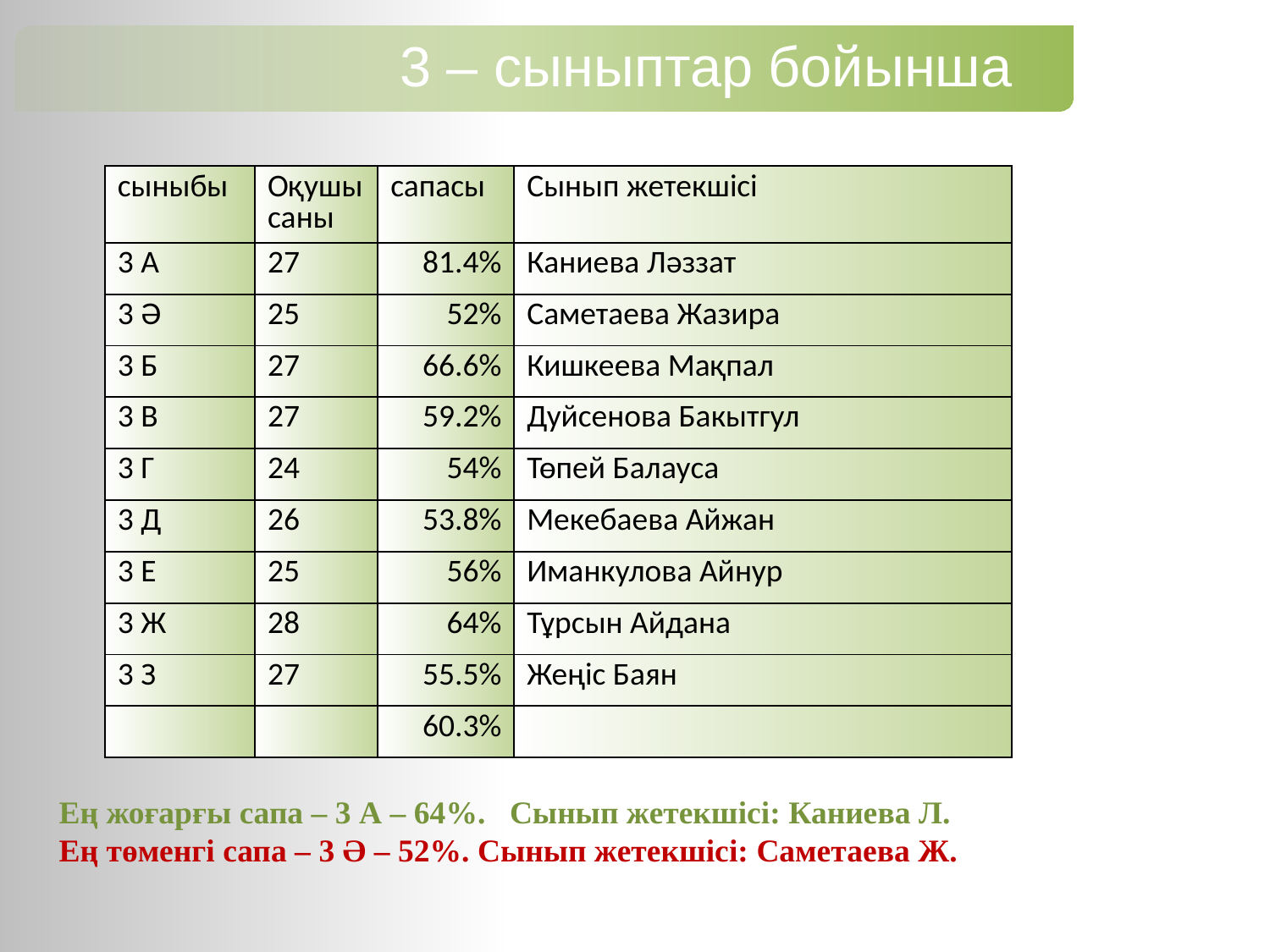

3 – сыныптар бойынша
| сыныбы | Оқушы саны | сапасы | Сынып жетекшісі |
| --- | --- | --- | --- |
| 3 А | 27 | 81.4% | Каниева Ләззат |
| 3 Ә | 25 | 52% | Саметаева Жазира |
| 3 Б | 27 | 66.6% | Кишкеева Мақпал |
| 3 В | 27 | 59.2% | Дуйсенова Бакытгул |
| 3 Г | 24 | 54% | Төпей Балауса |
| 3 Д | 26 | 53.8% | Мекебаева Айжан |
| 3 Е | 25 | 56% | Иманкулова Айнур |
| 3 Ж | 28 | 64% | Тұрсын Айдана |
| 3 З | 27 | 55.5% | Жеңіс Баян |
|  |  | 60.3% |  |
Ең жоғарғы сапа – 3 А – 64%.   Сынып жетекшісі: Каниева Л.
Ең төменгі сапа – 3 Ә – 52%. Сынып жетекшісі: Саметаева Ж.